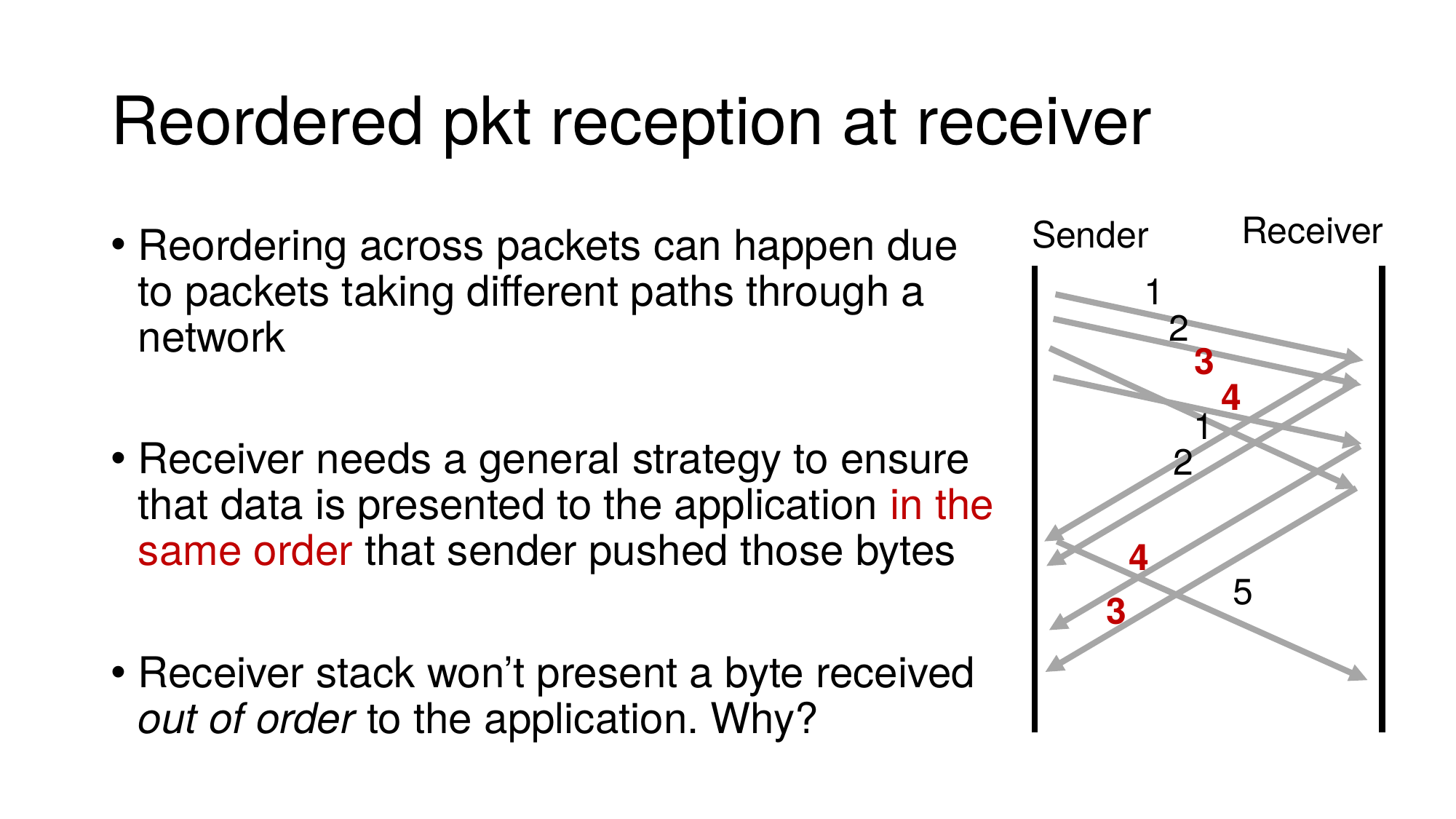

# Reordered pkt reception at receiver
Receiver
Sender
Reordering across packets can happen due to packets taking different paths through a network

Receiver needs a general strategy to ensure that data is presented to the application in the same order that sender pushed those bytes

Receiver stack won’t present a byte received out of order to the application. Why?
1
2
3
4
1
2
4
5
3